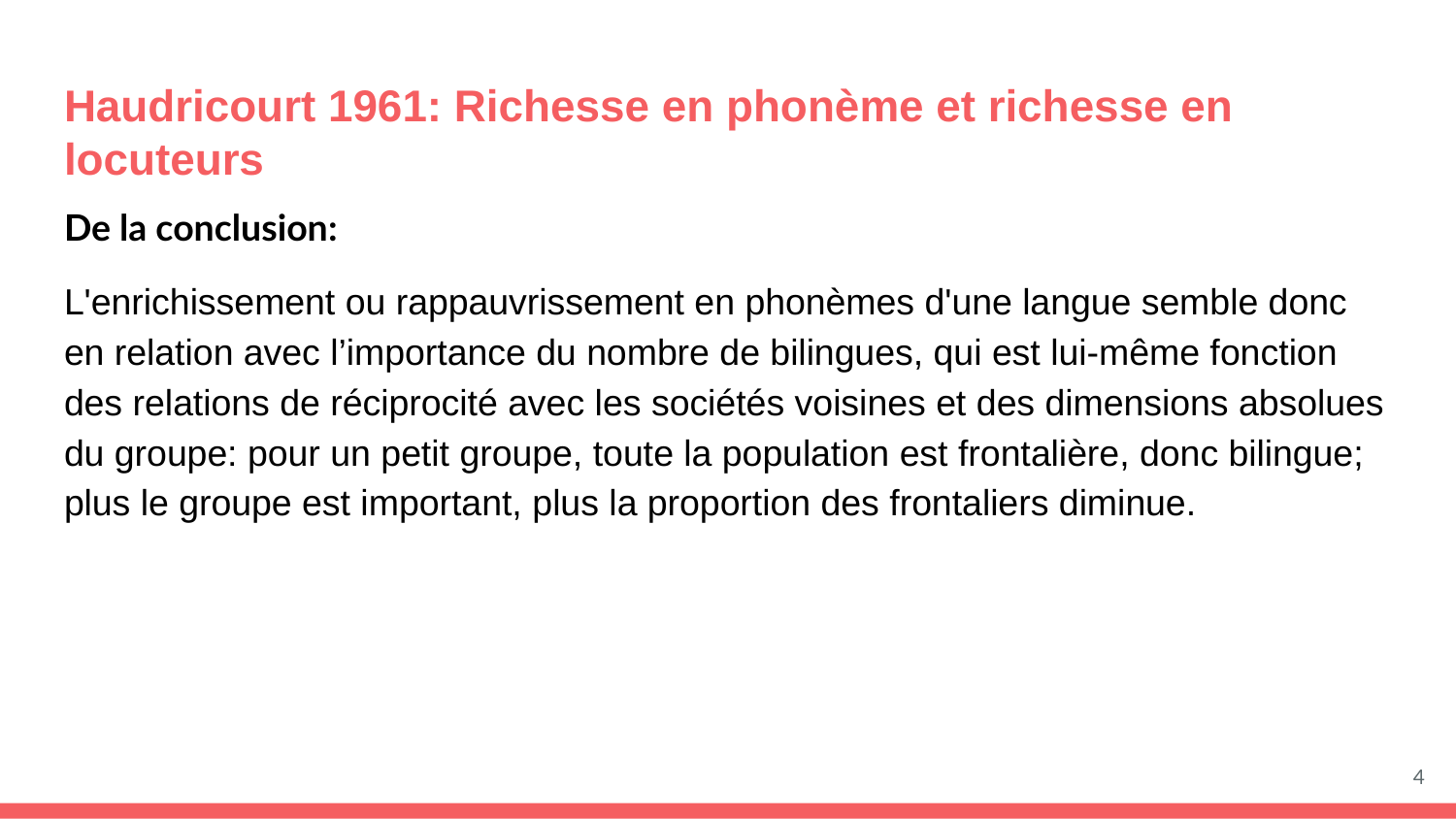

# Haudricourt 1961: Richesse en phonème et richesse en locuteurs
De la conclusion:
L'enrichissement ou rappauvrissement en phonèmes d'une langue semble donc en relation avec l’importance du nombre de bilingues, qui est lui-même fonction des relations de réciprocité avec les sociétés voisines et des dimensions absolues du groupe: pour un petit groupe, toute la population est frontalière, donc bilingue; plus le groupe est important, plus la proportion des frontaliers diminue.

4